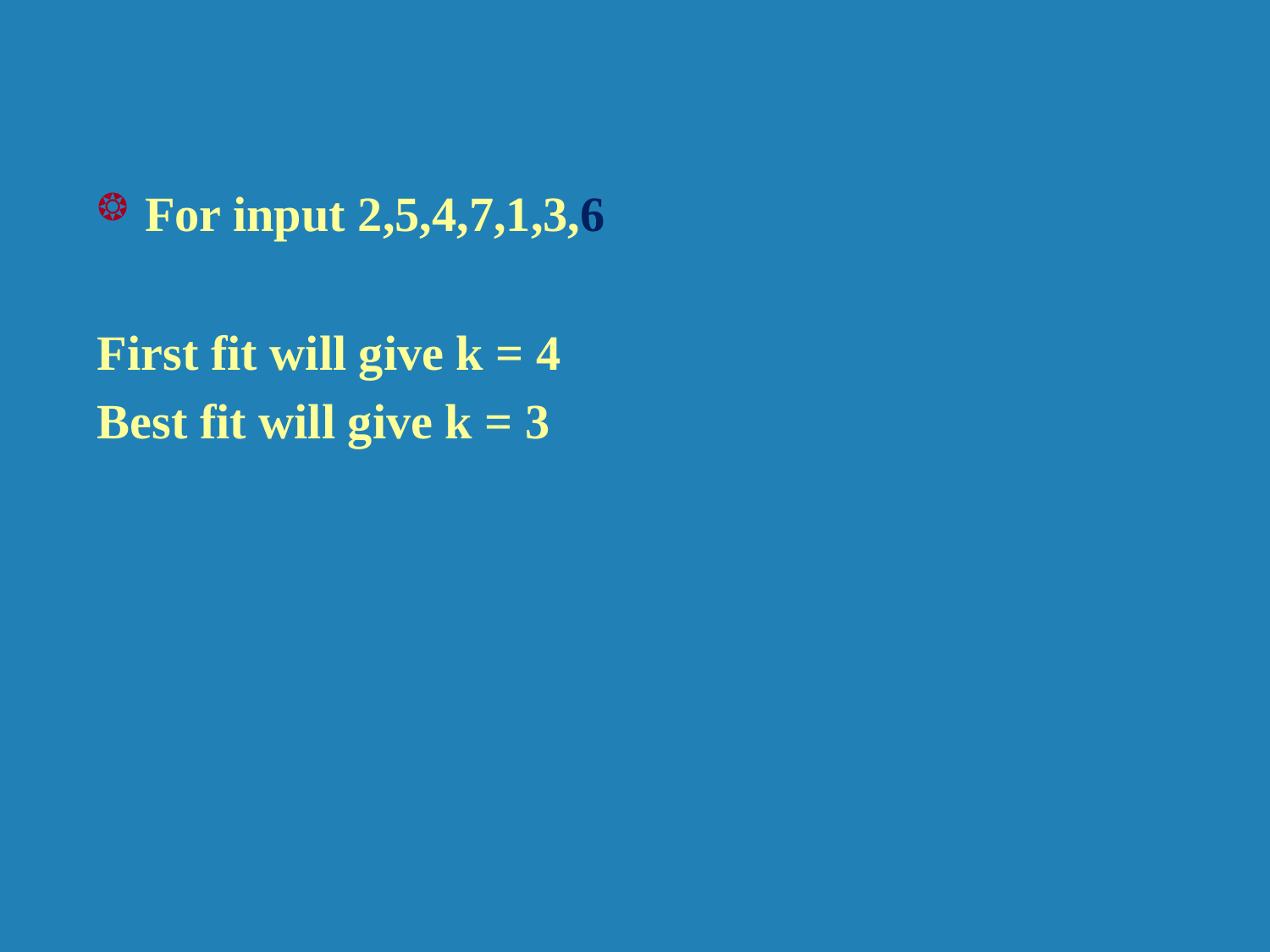

For input 2,5,4,7,1,3,6

First fit will give k = 4
Best fit will give k = 3